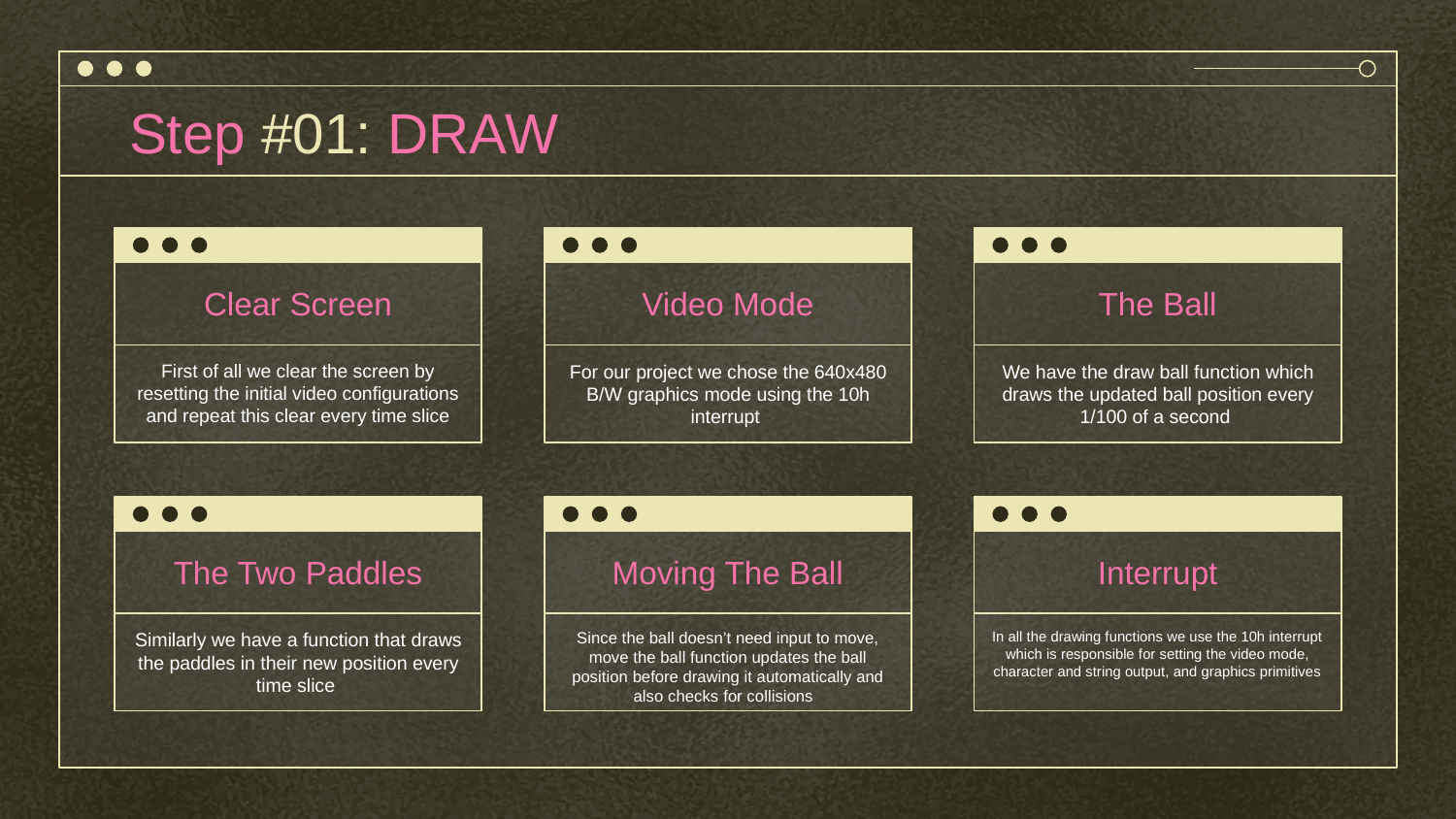

# Step #01: DRAW

Clear Screen
Video Mode
The Ball

First of all we clear the screen by resetting the initial video configurations and repeat this clear every time slice
For our project we chose the 640x480 B/W graphics mode using the 10h interrupt
We have the draw ball function which draws the updated ball position every 1/100 of a second

The Two Paddles
Moving The Ball
Interrupt

Similarly we have a function that draws the paddles in their new position every time slice
Since the ball doesn’t need input to move, move the ball function updates the ball position before drawing it automatically and also checks for collisions
In all the drawing functions we use the 10h interrupt which is responsible for setting the video mode, character and string output, and graphics primitives